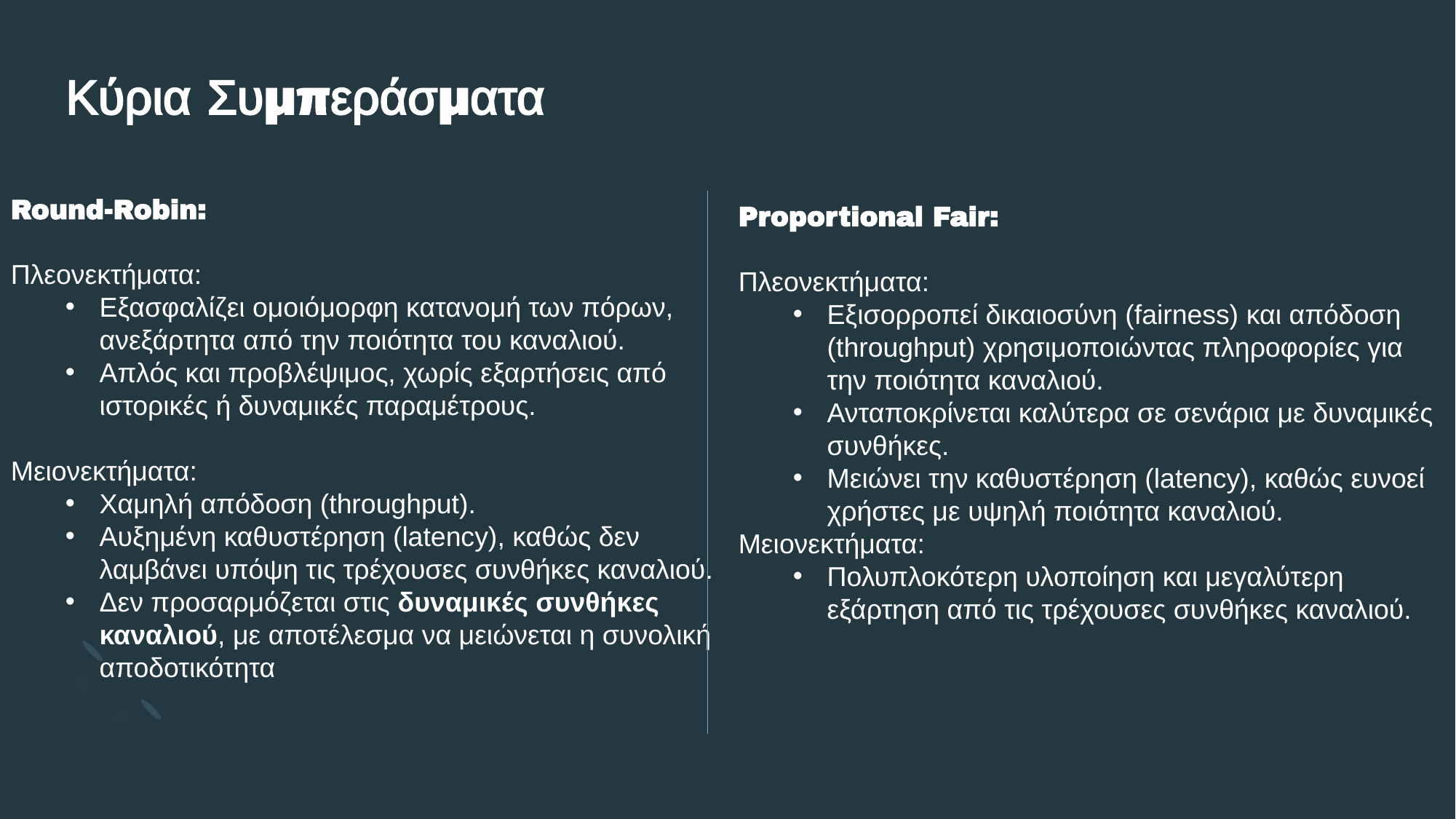

# Κύρια Συμπεράσματα
Round-Robin:

Πλεονεκτήματα:
Εξασφαλίζει ομοιόμορφη κατανομή των πόρων, ανεξάρτητα από την ποιότητα του καναλιού.
Απλός και προβλέψιμος, χωρίς εξαρτήσεις από ιστορικές ή δυναμικές παραμέτρους.

Μειονεκτήματα:
Χαμηλή απόδοση (throughput).
Αυξημένη καθυστέρηση (latency), καθώς δεν λαμβάνει υπόψη τις τρέχουσες συνθήκες καναλιού.
Δεν προσαρμόζεται στις δυναμικές συνθήκες καναλιού, με αποτέλεσμα να μειώνεται η συνολική αποδοτικότητα
Proportional Fair:

Πλεονεκτήματα:
Εξισορροπεί δικαιοσύνη (fairness) και απόδοση (throughput) χρησιμοποιώντας πληροφορίες για την ποιότητα καναλιού.
Ανταποκρίνεται καλύτερα σε σενάρια με δυναμικές συνθήκες.
Μειώνει την καθυστέρηση (latency), καθώς ευνοεί χρήστες με υψηλή ποιότητα καναλιού.
Μειονεκτήματα:
Πολυπλοκότερη υλοποίηση και μεγαλύτερη εξάρτηση από τις τρέχουσες συνθήκες καναλιού.